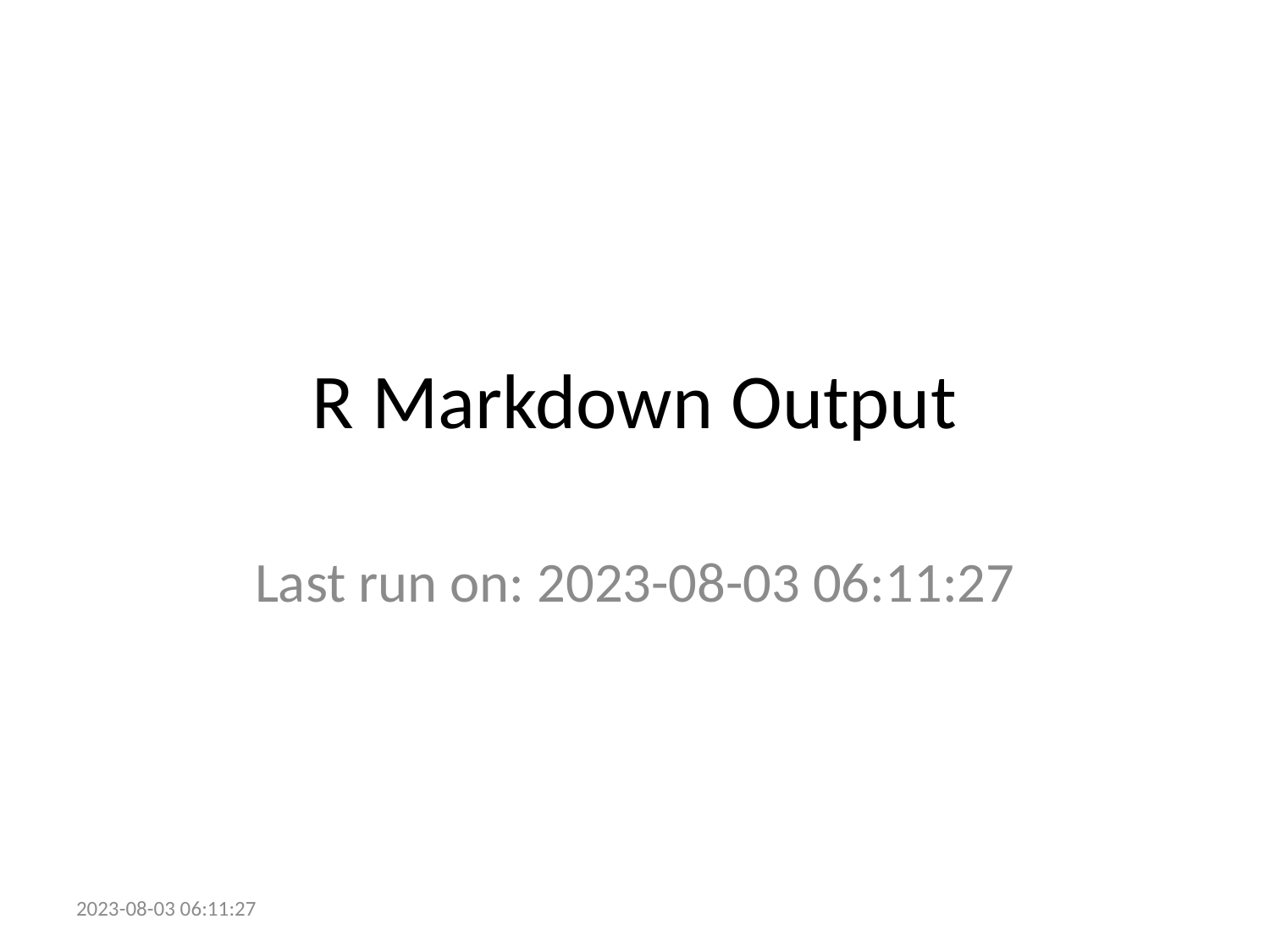

# R Markdown Output
Last run on: 2023-08-03 06:11:27
2023-08-03 06:11:27